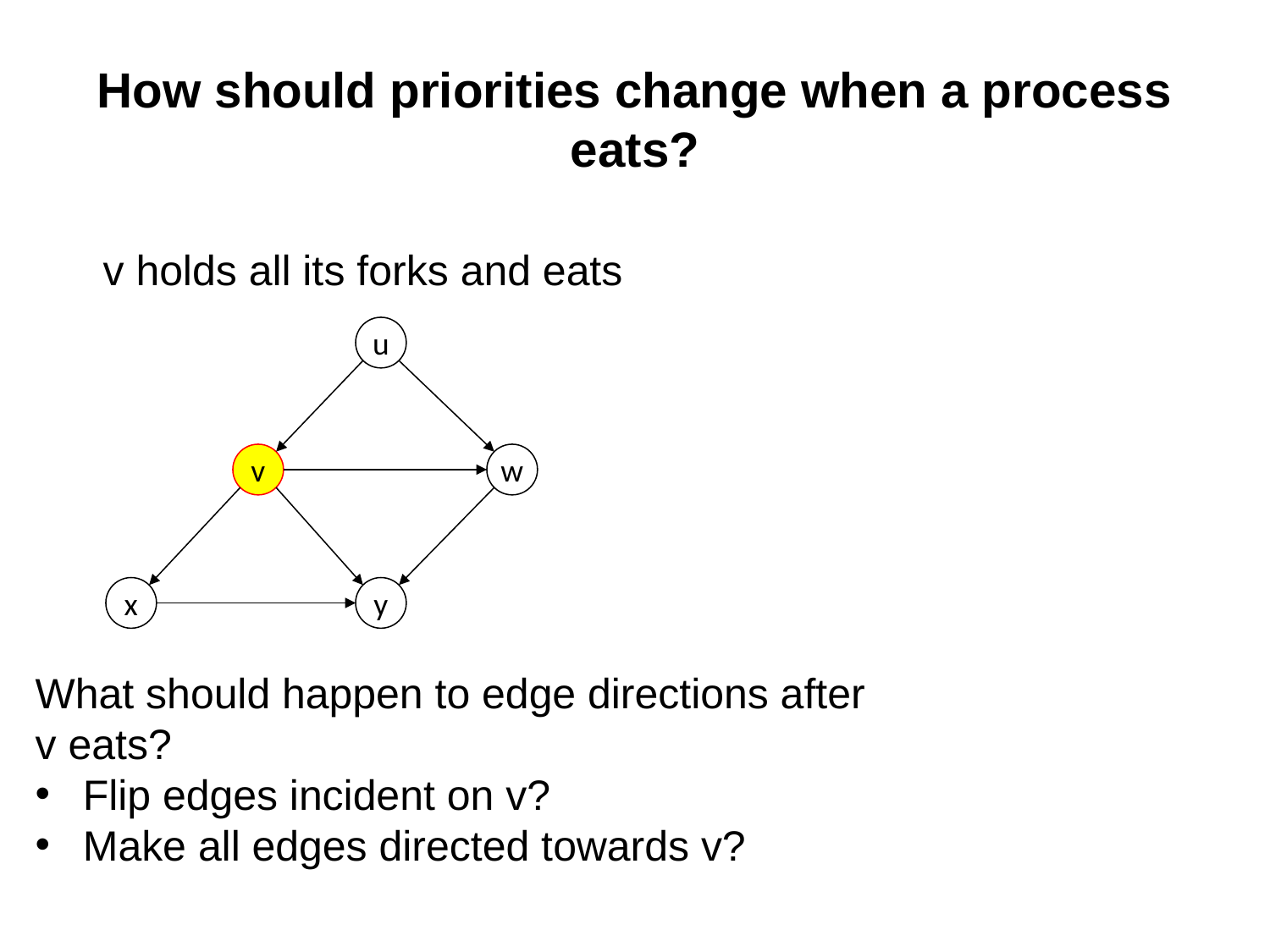

# How should priorities change when a process eats?
v holds all its forks and eats
u
v
w
x
y
What should happen to edge directions after v eats?
Flip edges incident on v?
Make all edges directed towards v?